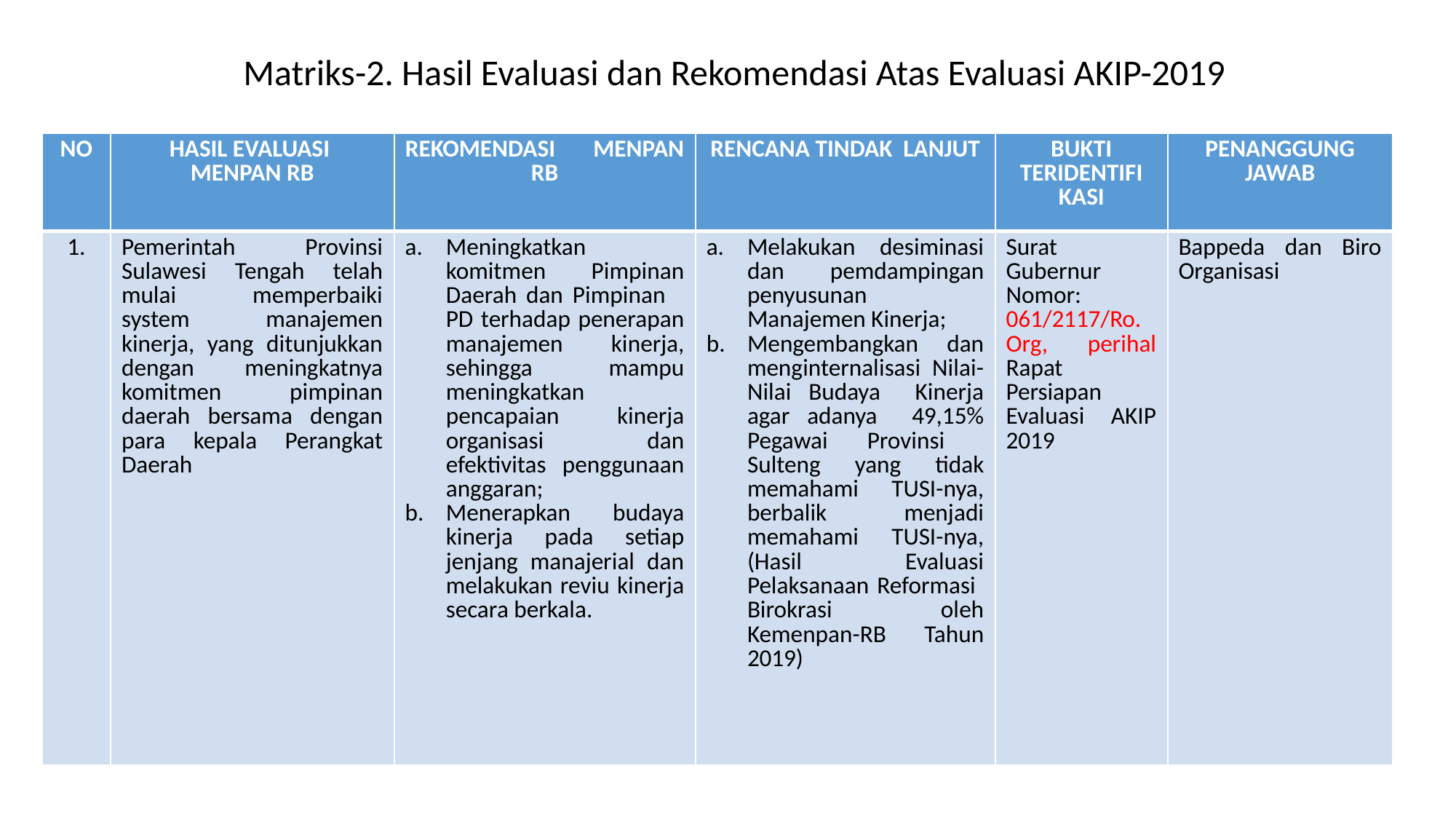

Matriks-2. Hasil Evaluasi dan Rekomendasi Atas Evaluasi AKIP-2019
| NO | HASIL EVALUASI MENPAN RB | REKOMENDASI MENPAN RB | RENCANA TINDAK LANJUT | BUKTI TERIDENTIFI KASI | PENANGGUNG JAWAB |
| --- | --- | --- | --- | --- | --- |
| 1. | Pemerintah Provinsi Sulawesi Tengah telah mulai memperbaiki system manajemen kinerja, yang ditunjukkan dengan meningkatnya komitmen pimpinan daerah bersama dengan para kepala Perangkat Daerah | Meningkatkan komitmen Pimpinan Daerah dan Pimpinan PD terhadap penerapan manajemen kinerja, sehingga mampu meningkatkan pencapaian kinerja organisasi dan efektivitas penggunaan anggaran; Menerapkan budaya kinerja pada setiap jenjang manajerial dan melakukan reviu kinerja secara berkala. | Melakukan desiminasi dan pemdampingan penyusunan Manajemen Kinerja; Mengembangkan dan menginternalisasi Nilai-Nilai Budaya Kinerja agar adanya 49,15% Pegawai Provinsi Sulteng yang tidak memahami TUSI-nya, berbalik menjadi memahami TUSI-nya, (Hasil Evaluasi Pelaksanaan Reformasi Birokrasi oleh Kemenpan-RB Tahun 2019) | Surat Gubernur Nomor: 061/2117/Ro. Org, perihal Rapat Persiapan Evaluasi AKIP 2019 | Bappeda dan Biro Organisasi |